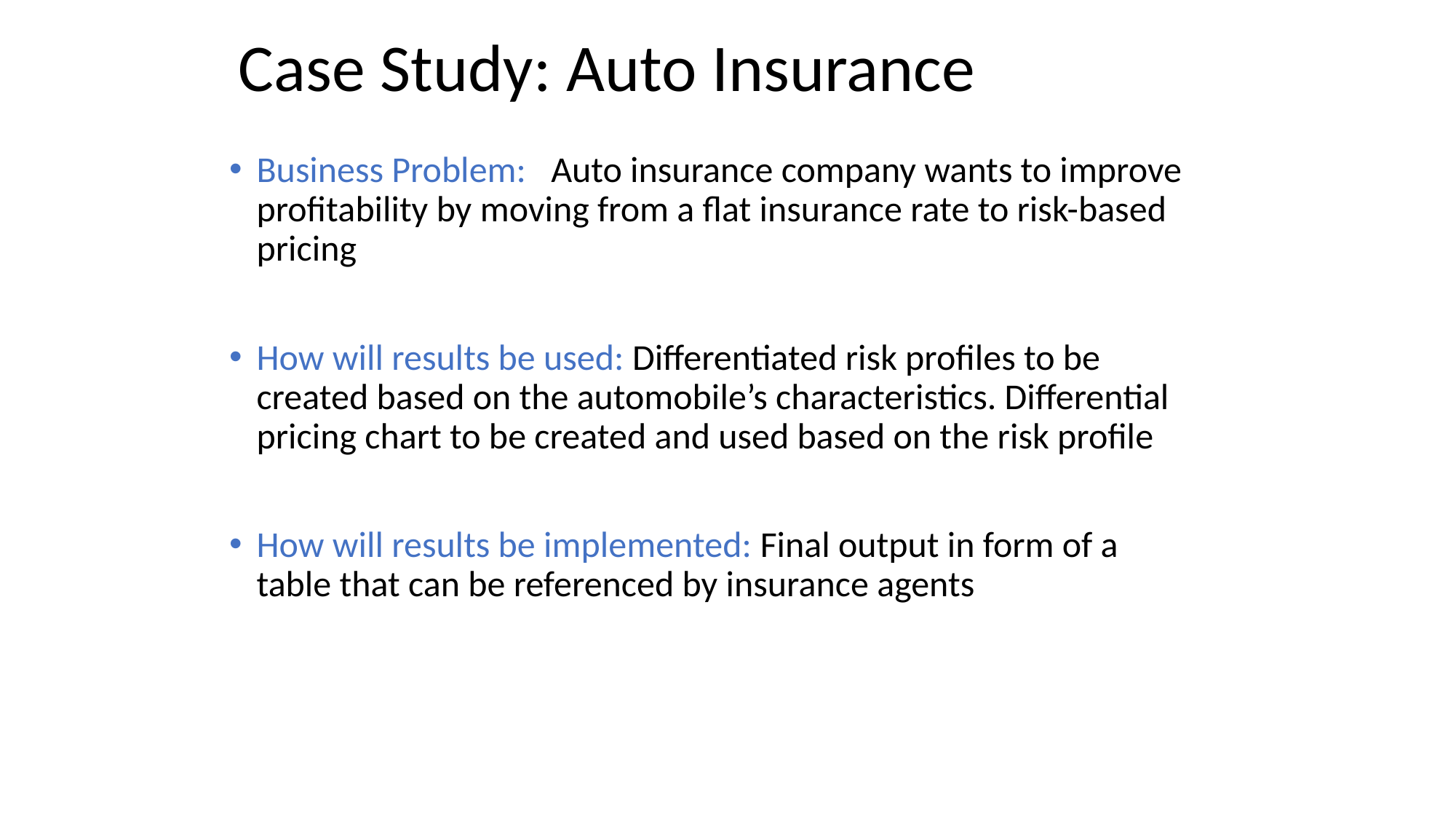

# Case Study: Auto Insurance
Business Problem:   Auto insurance company wants to improve profitability by moving from a flat insurance rate to risk-based pricing

How will results be used: Differentiated risk profiles to be created based on the automobile’s characteristics. Differential pricing chart to be created and used based on the risk profile

How will results be implemented: Final output in form of a table that can be referenced by insurance agents